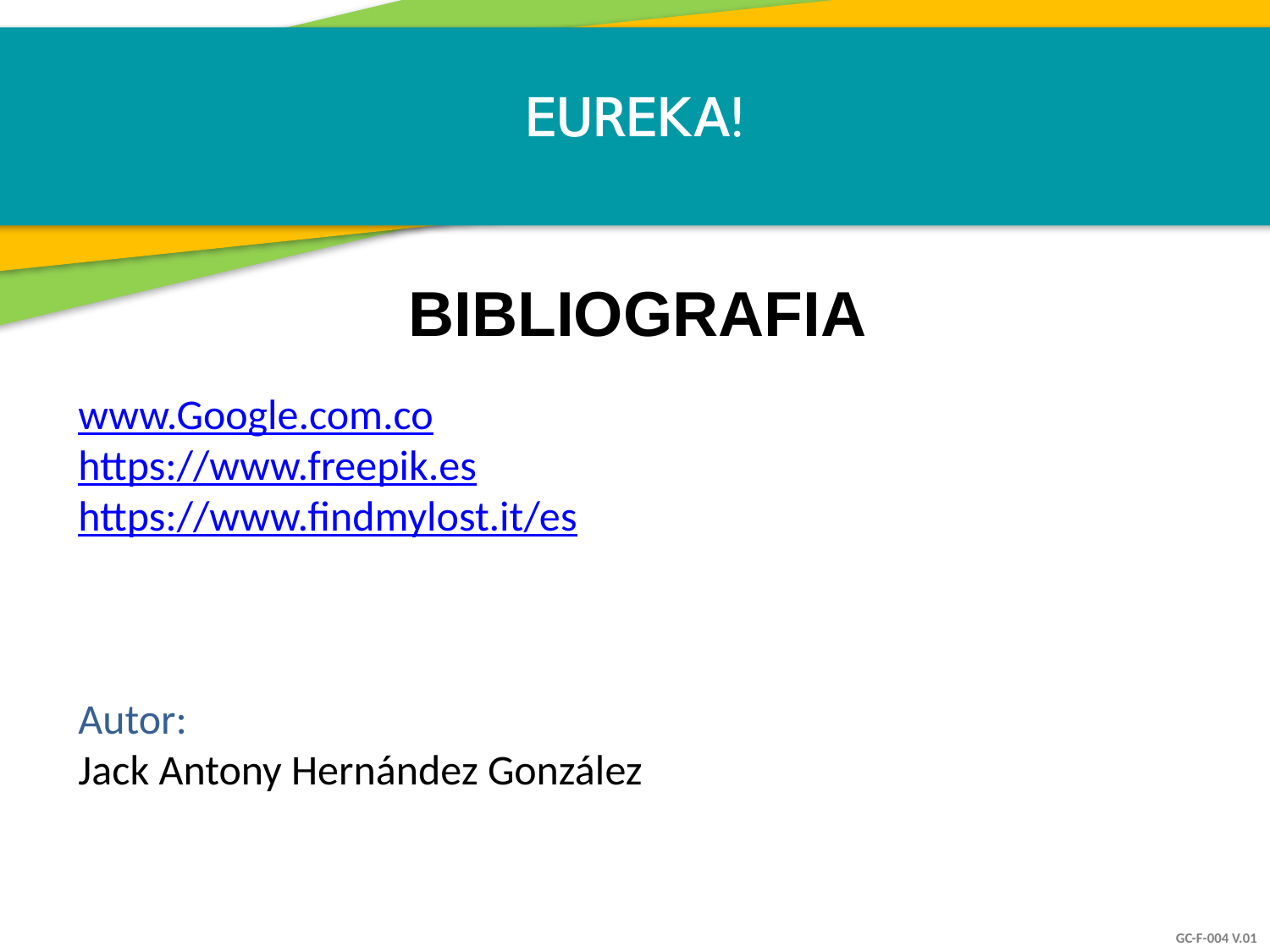

EUREKA!

BIBLIOGRAFIA

www.Google.com.co
https://www.freepik.es
https://www.findmylost.it/es

Autor:
Jack Antony Hernández González